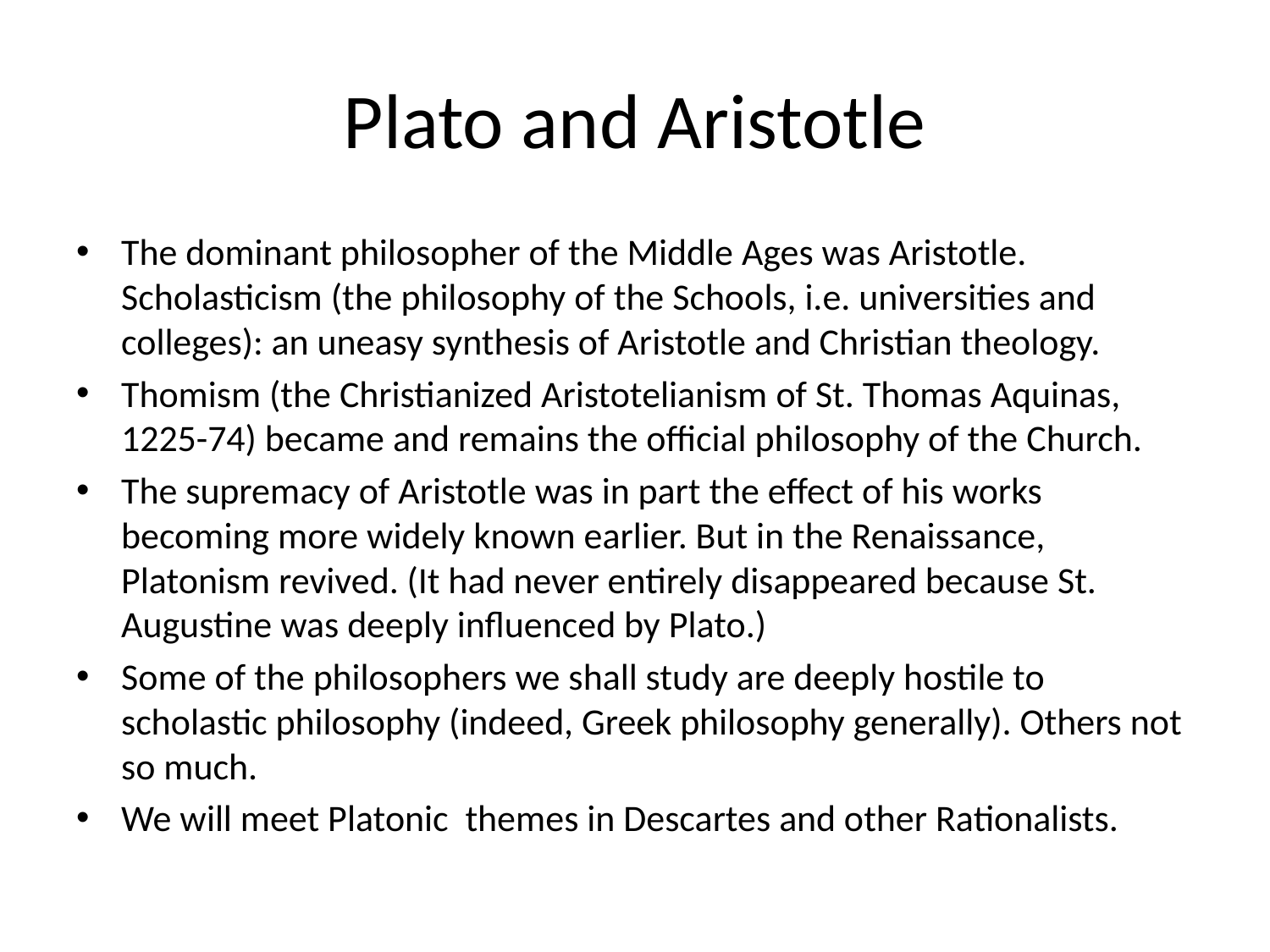

# Plato and Aristotle
The dominant philosopher of the Middle Ages was Aristotle.  Scholasticism (the philosophy of the Schools, i.e. universities and colleges): an uneasy synthesis of Aristotle and Christian theology.
Thomism (the Christianized Aristotelianism of St. Thomas Aquinas, 1225-74) became and remains the official philosophy of the Church.
The supremacy of Aristotle was in part the effect of his works becoming more widely known earlier. But in the Renaissance, Platonism revived. (It had never entirely disappeared because St. Augustine was deeply influenced by Plato.)
Some of the philosophers we shall study are deeply hostile to scholastic philosophy (indeed, Greek philosophy generally). Others not so much.
We will meet Platonic  themes in Descartes and other Rationalists.